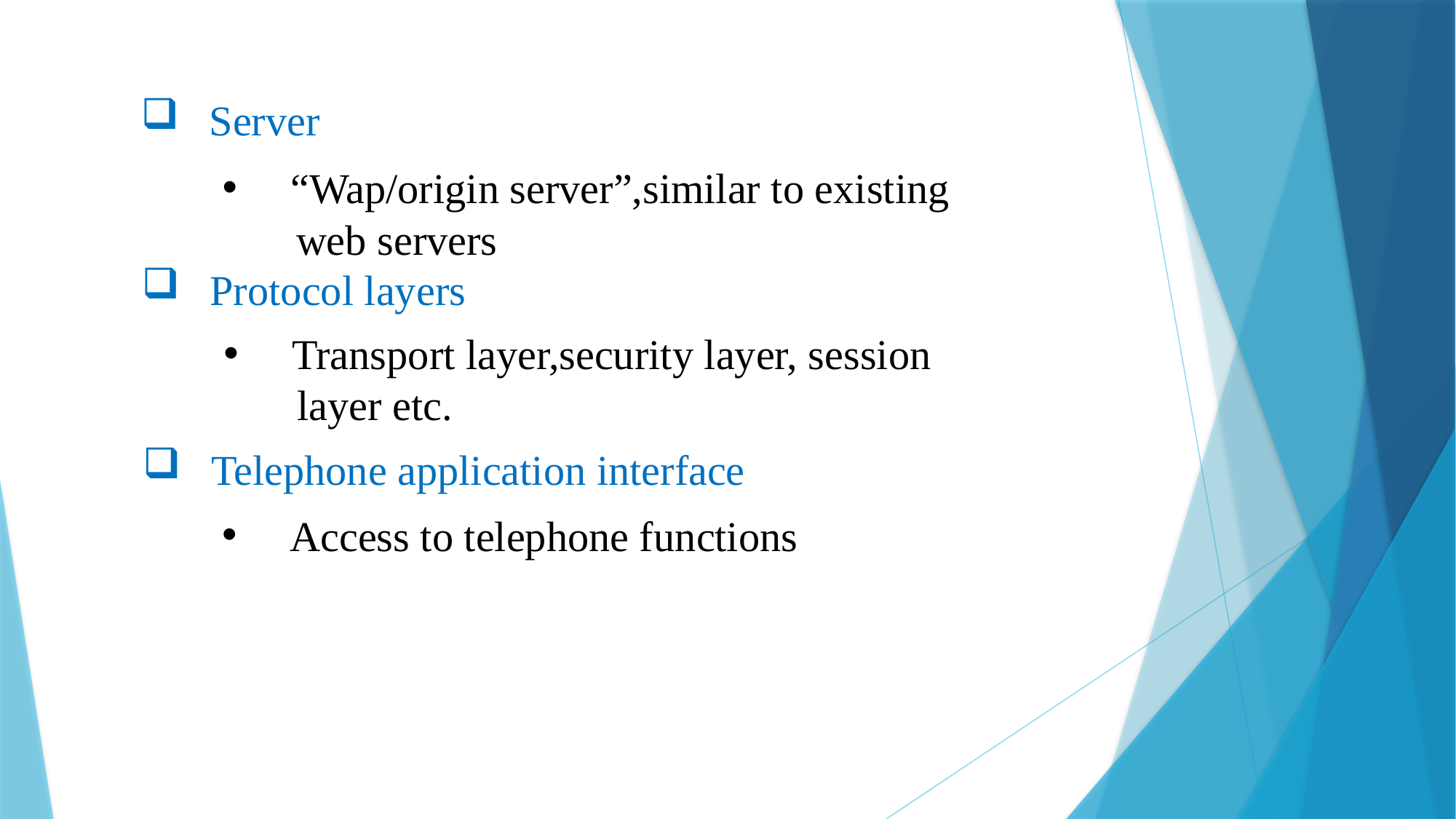

Server
“Wap/origin server”,similar to existing
       web servers
Protocol layers
Transport layer,security layer, session
       layer etc.
Telephone application interface
Access to telephone functions